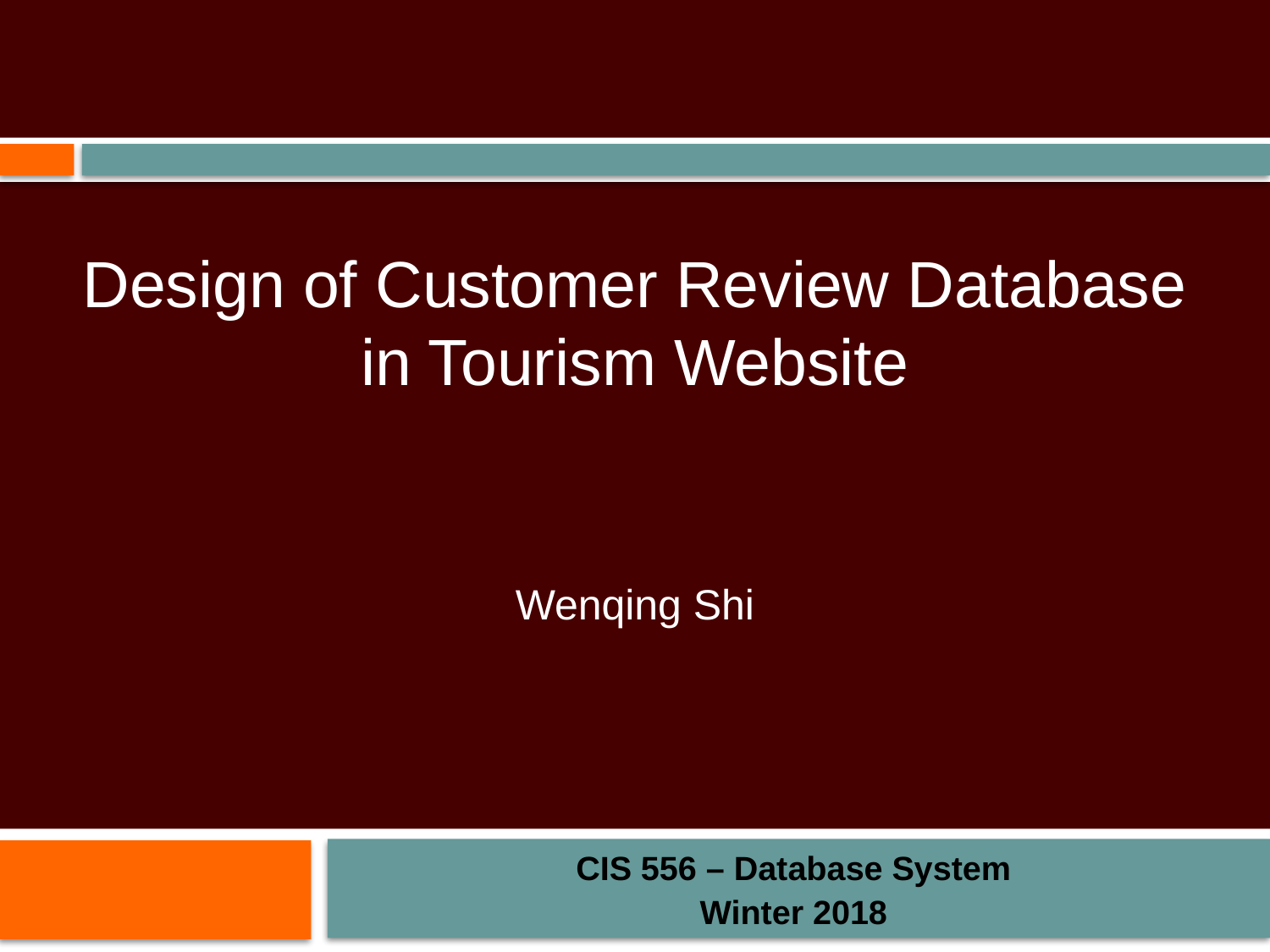

# Design of Customer Review Database in Tourism Website
Wenqing Shi
CIS 556 – Database System
Winter 2018